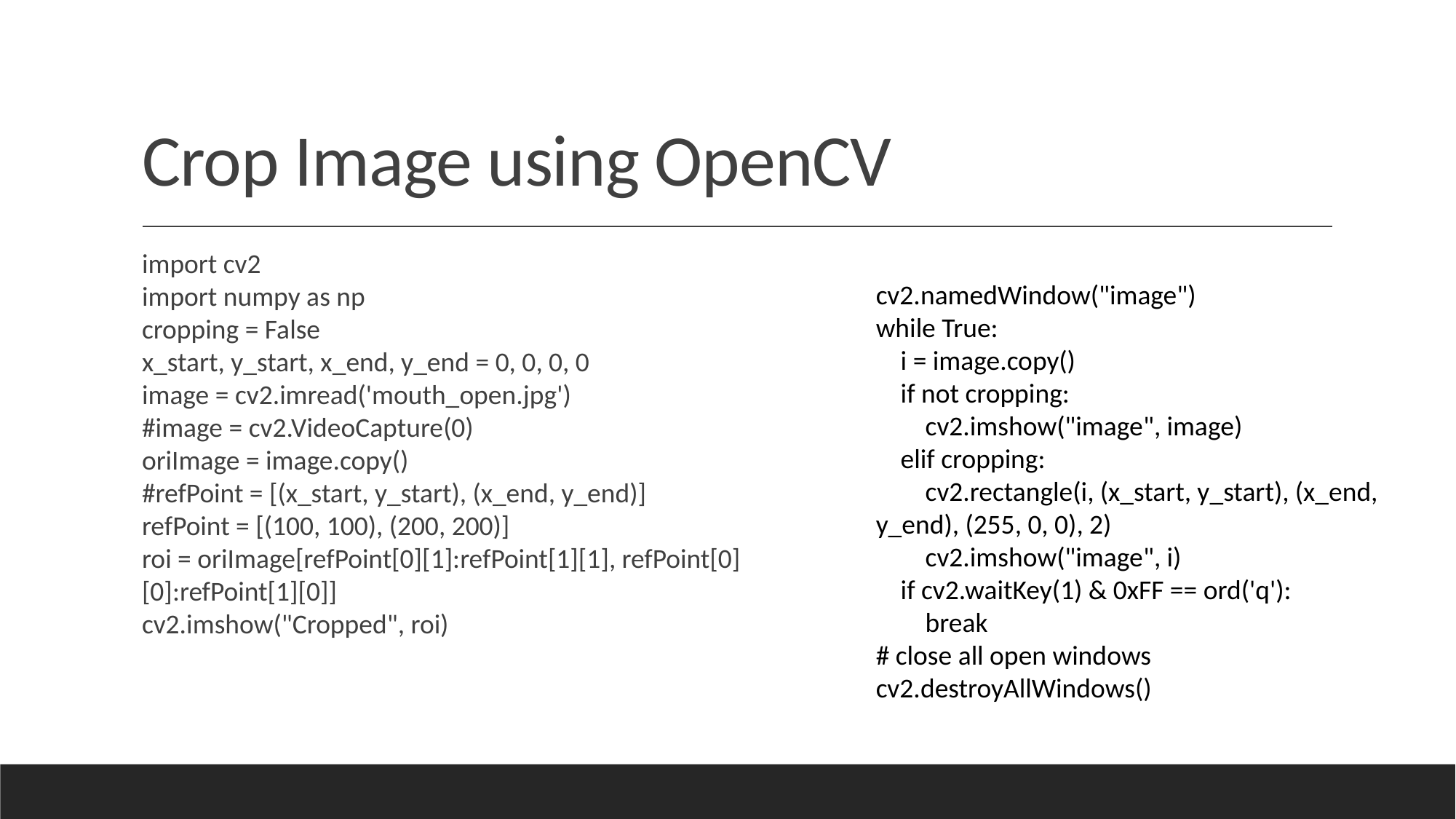

# Crop Image using OpenCV
import cv2
import numpy as np
cropping = False
x_start, y_start, x_end, y_end = 0, 0, 0, 0
image = cv2.imread('mouth_open.jpg')
#image = cv2.VideoCapture(0)
oriImage = image.copy()
#refPoint = [(x_start, y_start), (x_end, y_end)]
refPoint = [(100, 100), (200, 200)]
roi = oriImage[refPoint[0][1]:refPoint[1][1], refPoint[0][0]:refPoint[1][0]]
cv2.imshow("Cropped", roi)
cv2.namedWindow("image")
while True:
    i = image.copy()
    if not cropping:
        cv2.imshow("image", image)
    elif cropping:
        cv2.rectangle(i, (x_start, y_start), (x_end, y_end), (255, 0, 0), 2)
        cv2.imshow("image", i)
    if cv2.waitKey(1) & 0xFF == ord('q'):
        break
# close all open windows
cv2.destroyAllWindows()